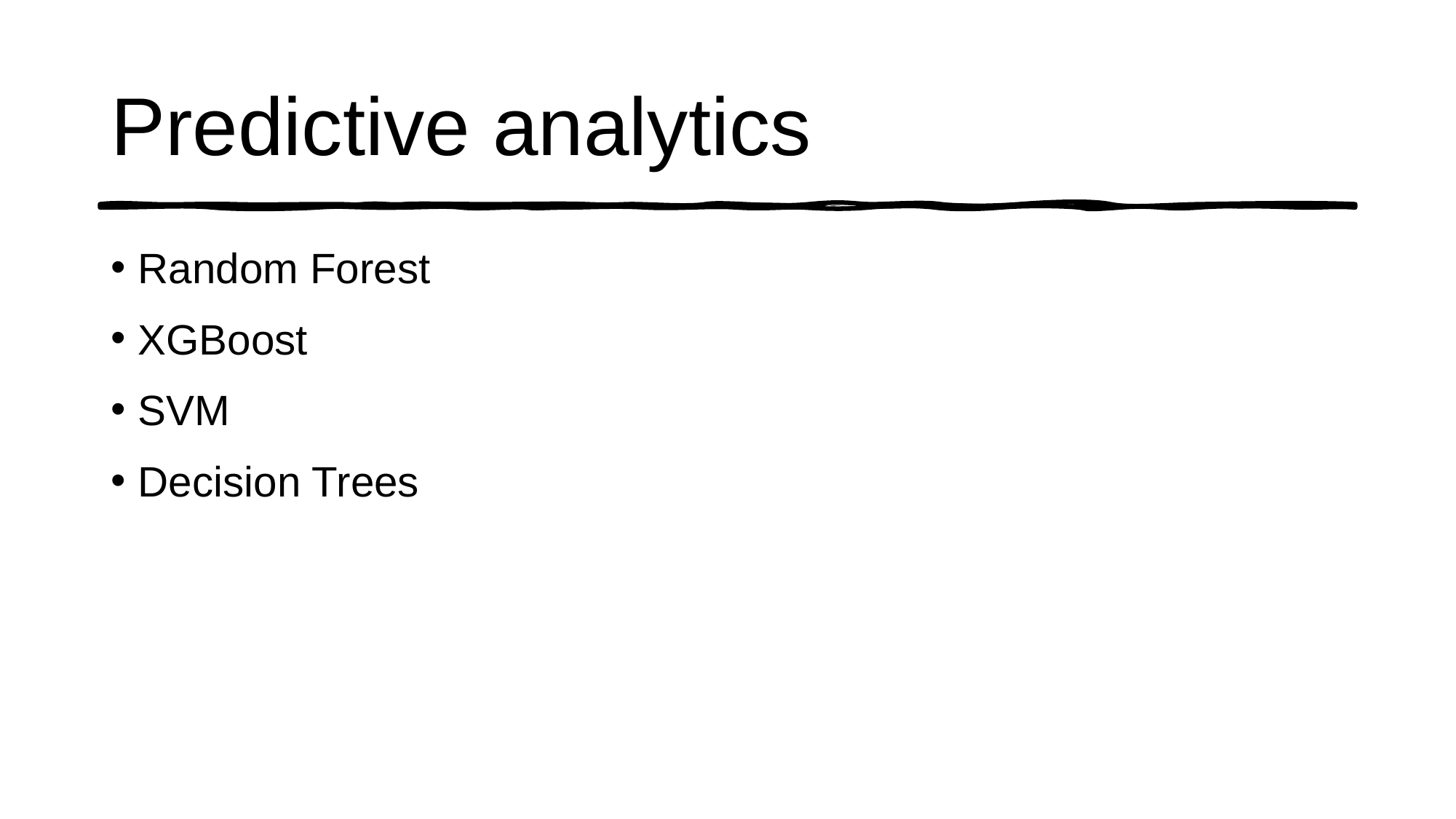

# Predictive analytics
Random Forest
XGBoost
SVM
Decision Trees